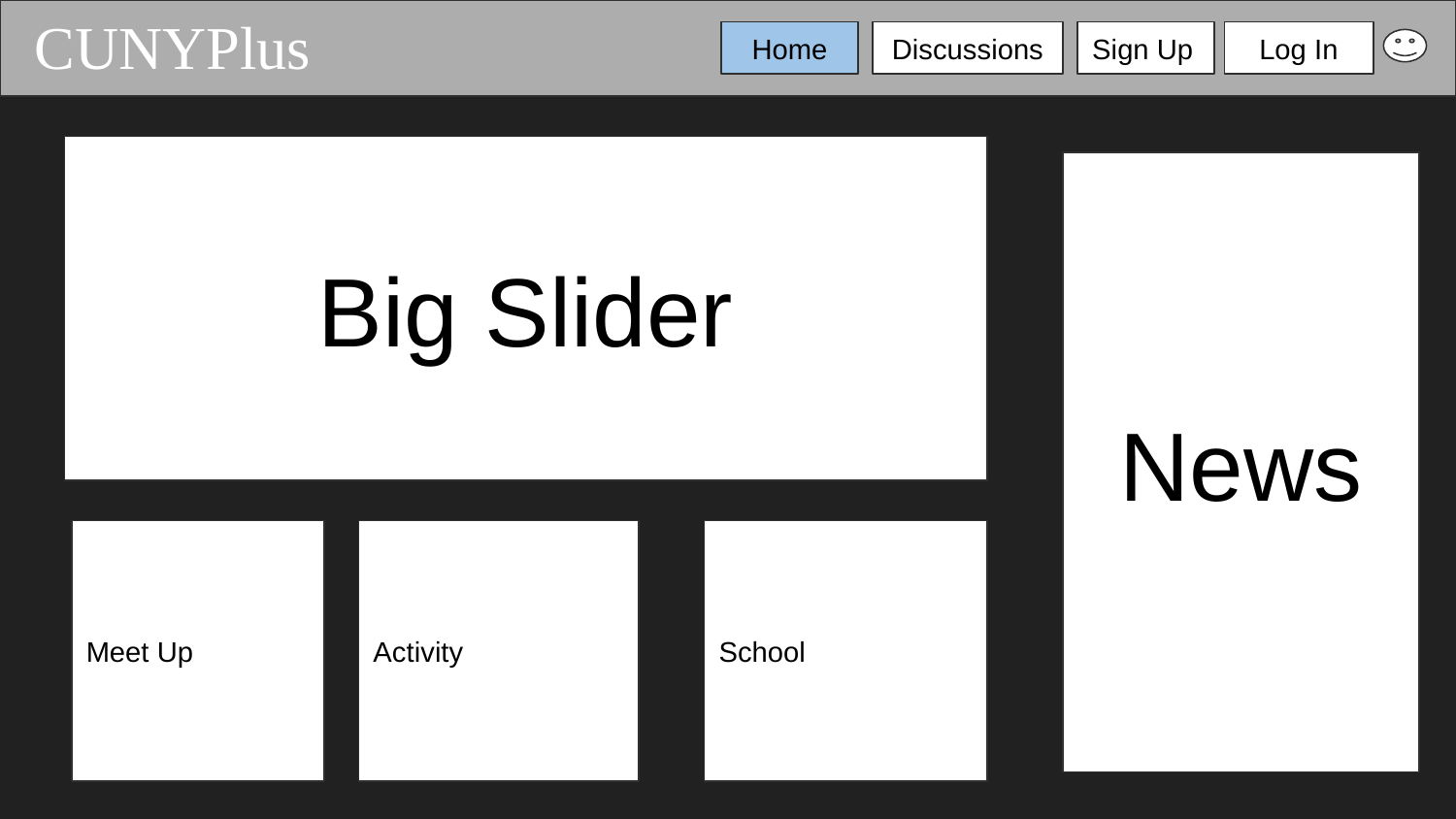

CUNYPlus
Home
Discussions
Sign Up
Log In

Big Slider
News
Meet Up
Activity
School